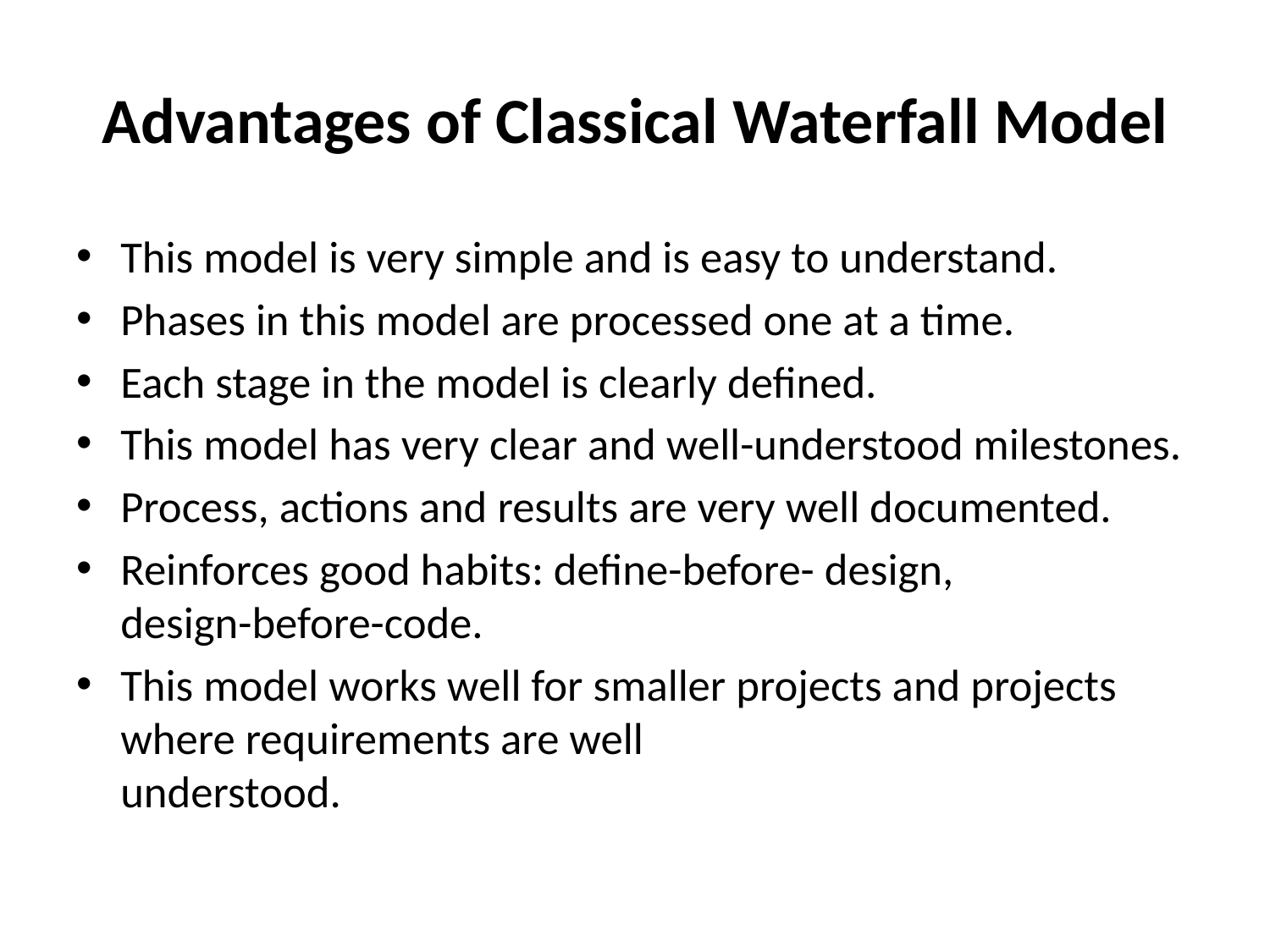

# Advantages of Classical Waterfall Model
This model is very simple and is easy to understand.
Phases in this model are processed one at a time.
Each stage in the model is clearly defined.
This model has very clear and well-understood milestones.
Process, actions and results are very well documented.
Reinforces good habits: define-before- design, 
design-before-code.
This model works well for smaller projects and projects where requirements are well 
understood.